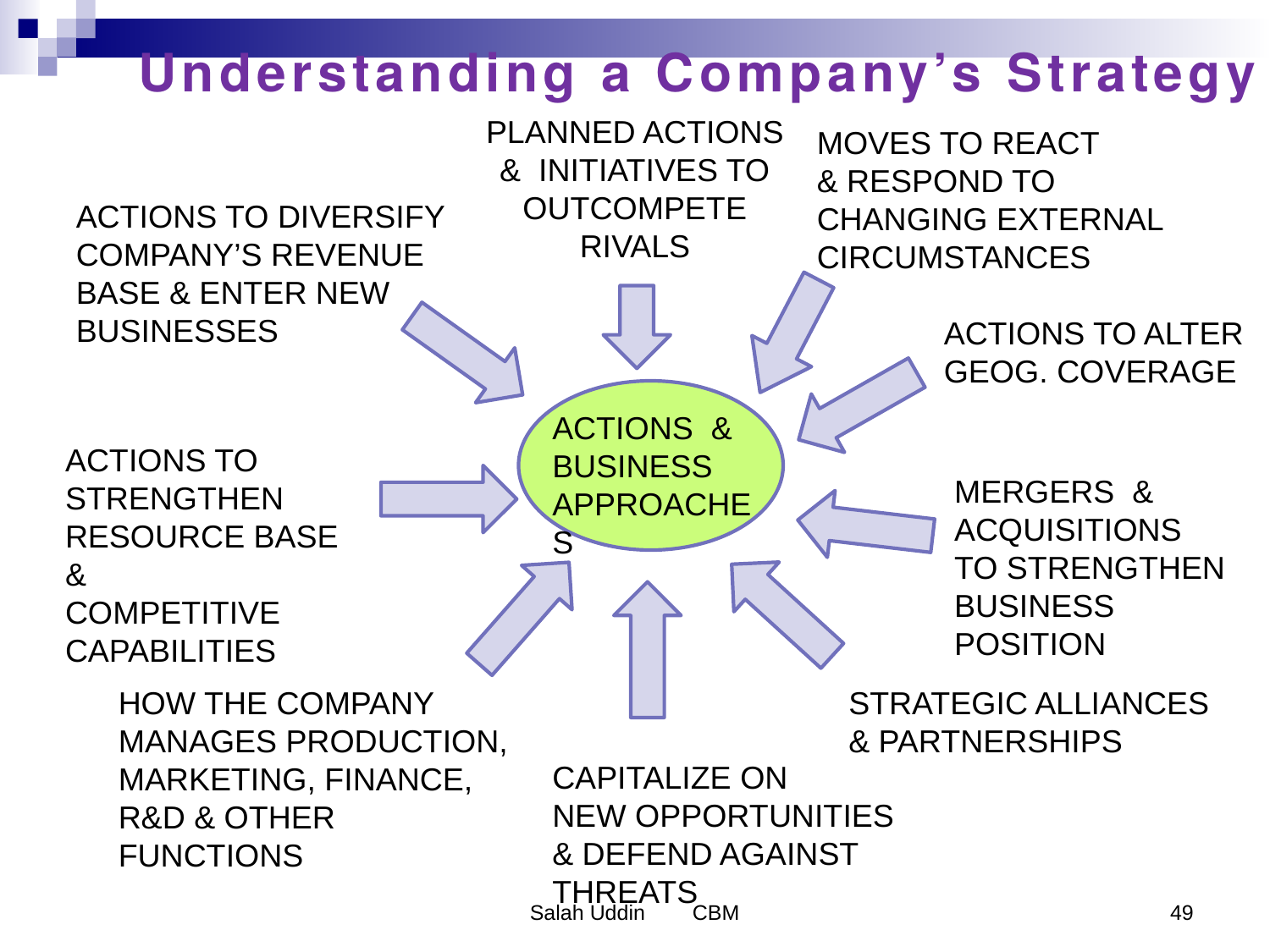

Understanding a Company’s Strategy
PLANNED ACTIONS &  INITIATIVES TO
OUTCOMPETE RIVALS

MOVES TO REACT
& RESPOND TO
CHANGING EXTERNAL
CIRCUMSTANCES
ACTIONS TO DIVERSIFY
COMPANY’S REVENUE BASE & ENTER NEW
BUSINESSES

ACTIONS TO ALTER
GEOG. COVERAGE

ACTIONS  &
BUSINESS
APPROACHES

ACTIONS TO
STRENGTHEN
RESOURCE BASE &
COMPETITIVE
CAPABILITIES

MERGERS  &
ACQUISITIONS
TO STRENGTHEN
BUSINESS POSITION

HOW THE COMPANY
MANAGES PRODUCTION,
MARKETING, FINANCE,
R&D & OTHER FUNCTIONS
STRATEGIC ALLIANCES
& PARTNERSHIPS
CAPITALIZE ON
NEW OPPORTUNITIES
& DEFEND AGAINST
THREATS
Salah Uddin        CBM
49